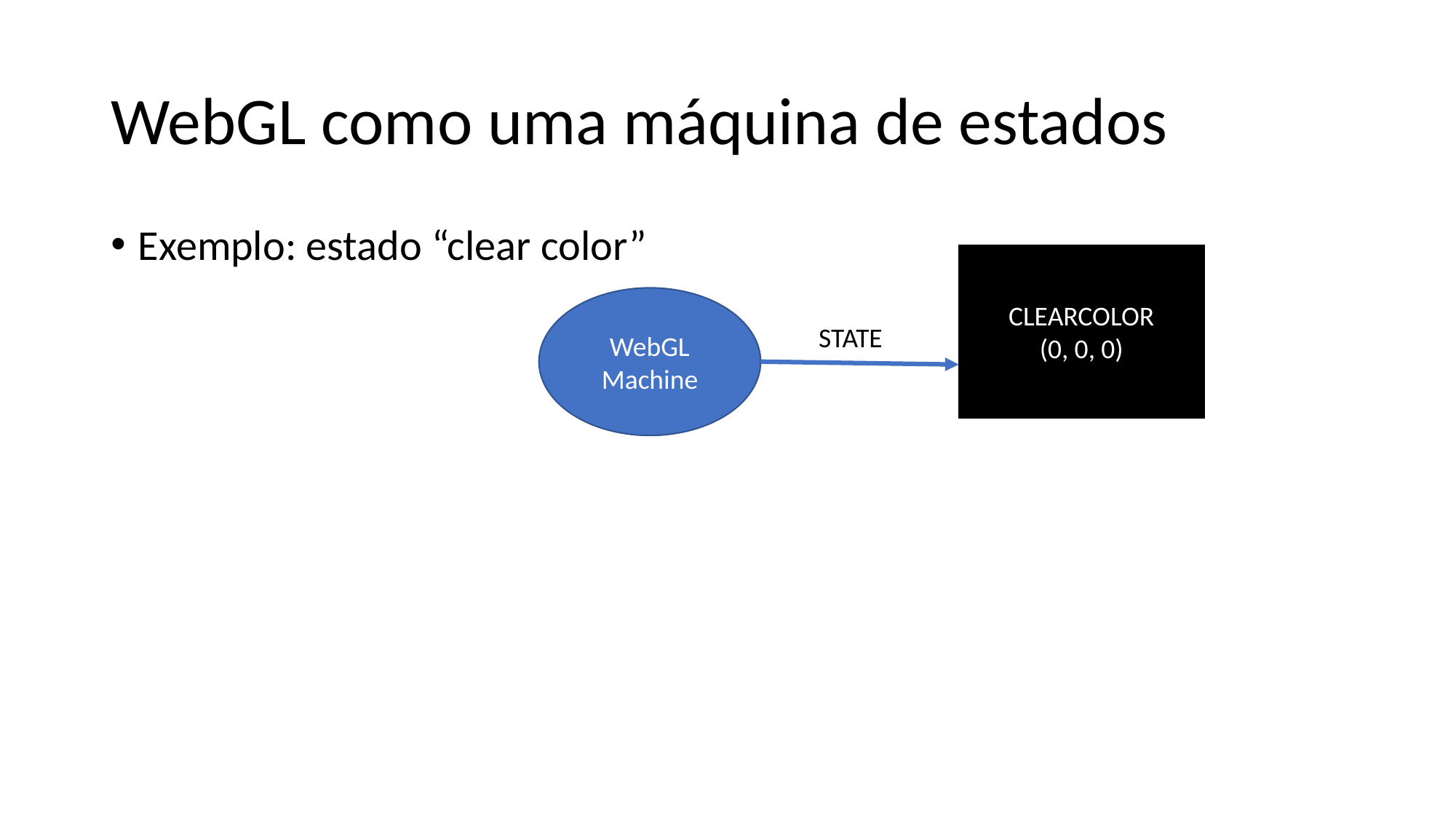

# WebGL como uma máquina de estados
Exemplo: estado “clear color”

CLEARCOLOR
(0, 0, 0)
WebGL Machine
STATE